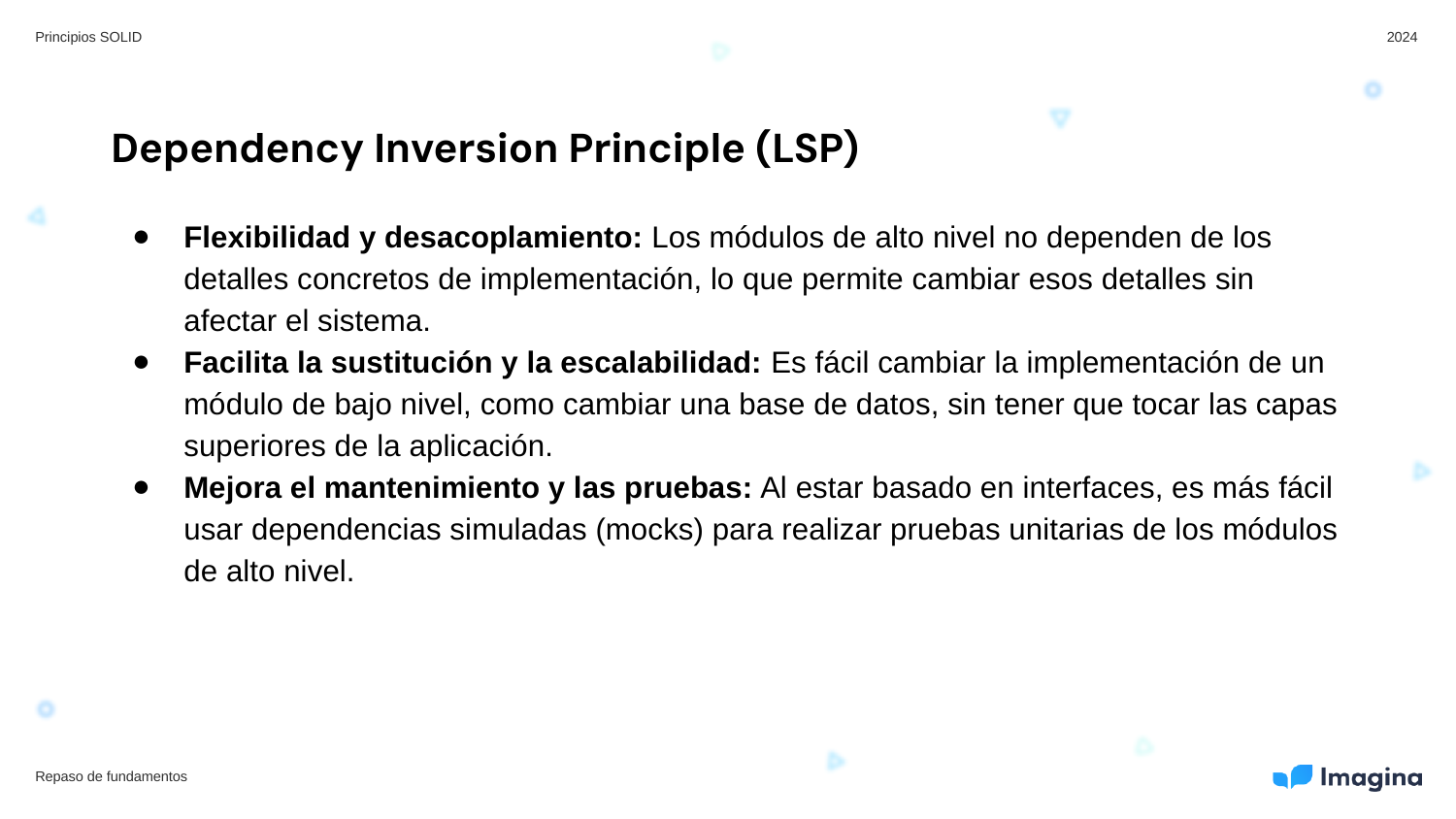

Principios SOLID
2024
Dependency Inversion Principle (LSP)
Flexibilidad y desacoplamiento: Los módulos de alto nivel no dependen de los detalles concretos de implementación, lo que permite cambiar esos detalles sin afectar el sistema.
Facilita la sustitución y la escalabilidad: Es fácil cambiar la implementación de un módulo de bajo nivel, como cambiar una base de datos, sin tener que tocar las capas superiores de la aplicación.
Mejora el mantenimiento y las pruebas: Al estar basado en interfaces, es más fácil usar dependencias simuladas (mocks) para realizar pruebas unitarias de los módulos de alto nivel.
Repaso de fundamentos